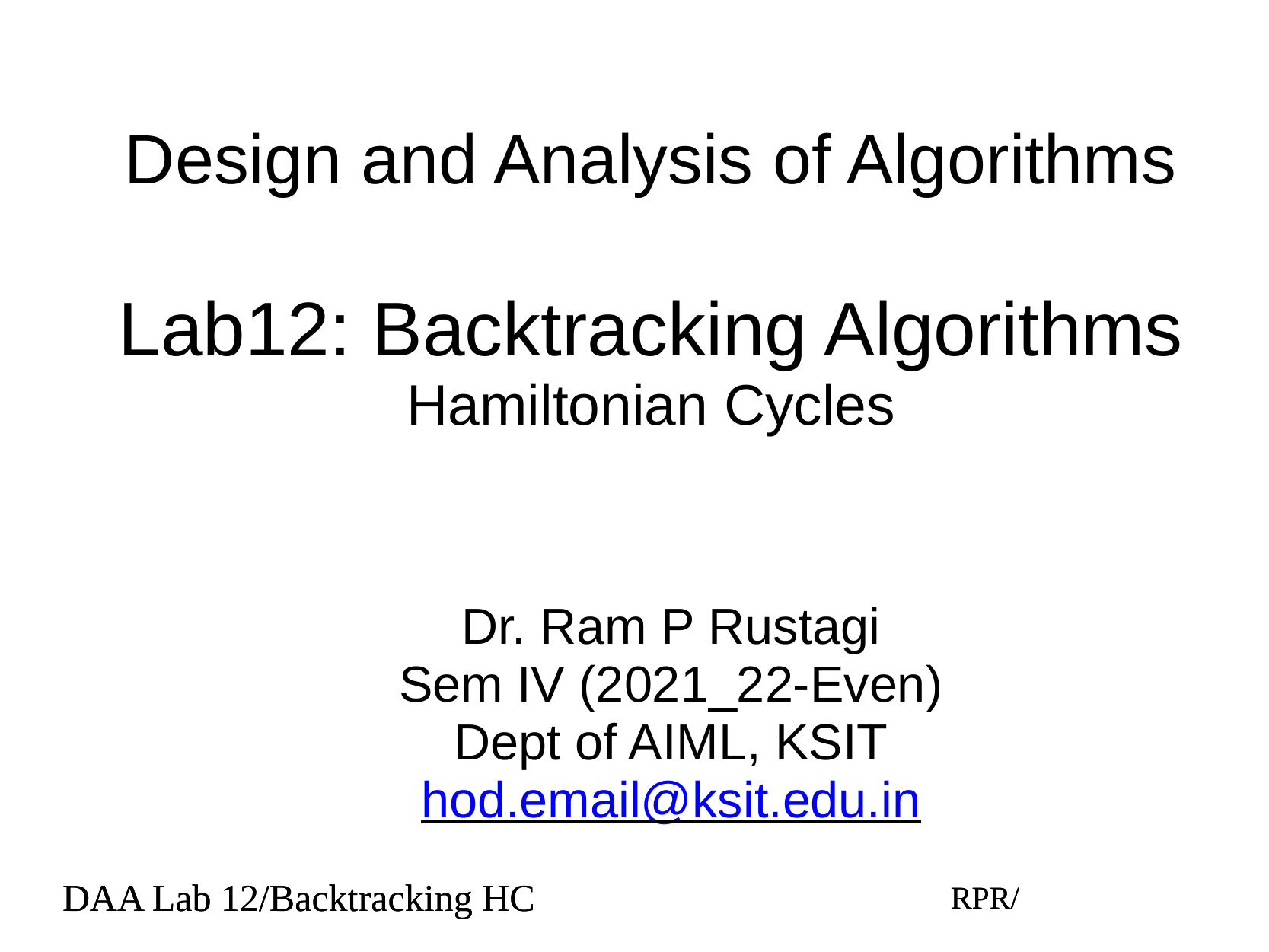

# Design and Analysis of Algorithms

Lab12: Backtracking Algorithms
Hamiltonian Cycles

Dr. Ram P Rustagi
Sem IV (2021_22-Even)
Dept of AIML, KSIT
hod.email@ksit.edu.in
DAA Lab 12/Backtracking HC
RPR/